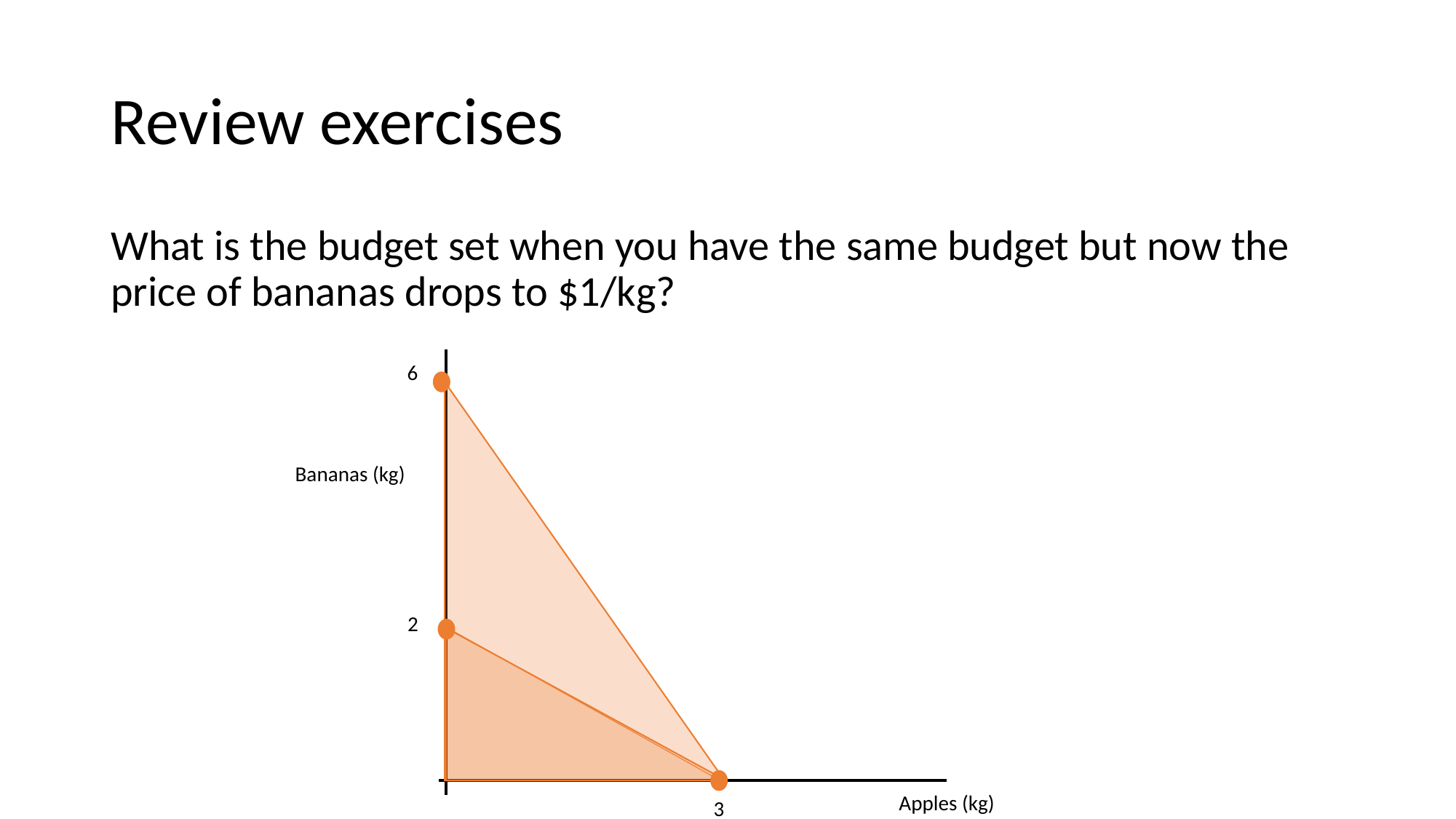

# Review exercises
What is the budget set when you have the same budget but now the price of bananas drops to $1/kg?

Bananas (kg)
2

Apples (kg)
3
6